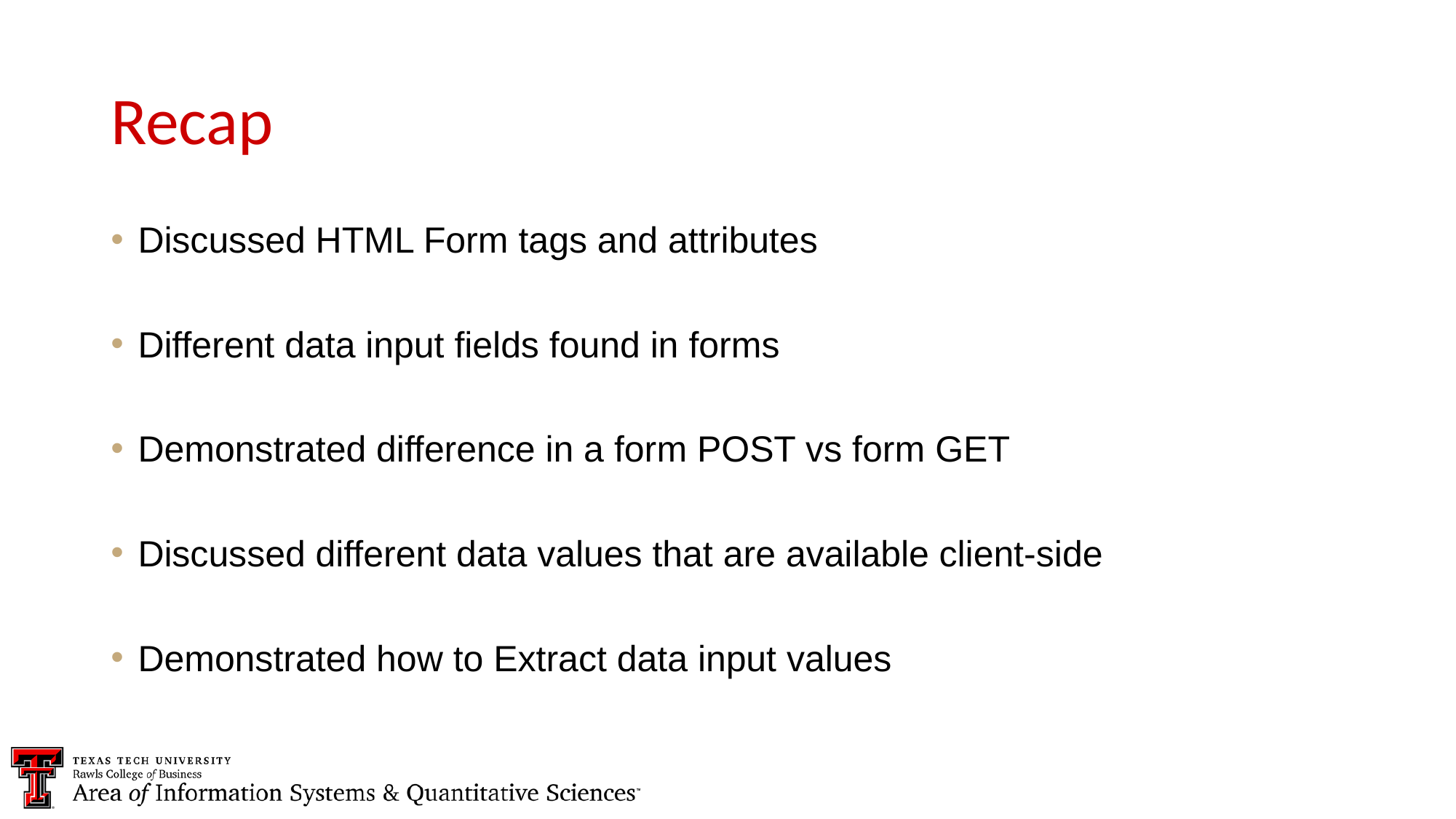

Recap
Discussed HTML Form tags and attributes

Different data input fields found in forms

Demonstrated difference in a form POST vs form GET

Discussed different data values that are available client-side

Demonstrated how to Extract data input values